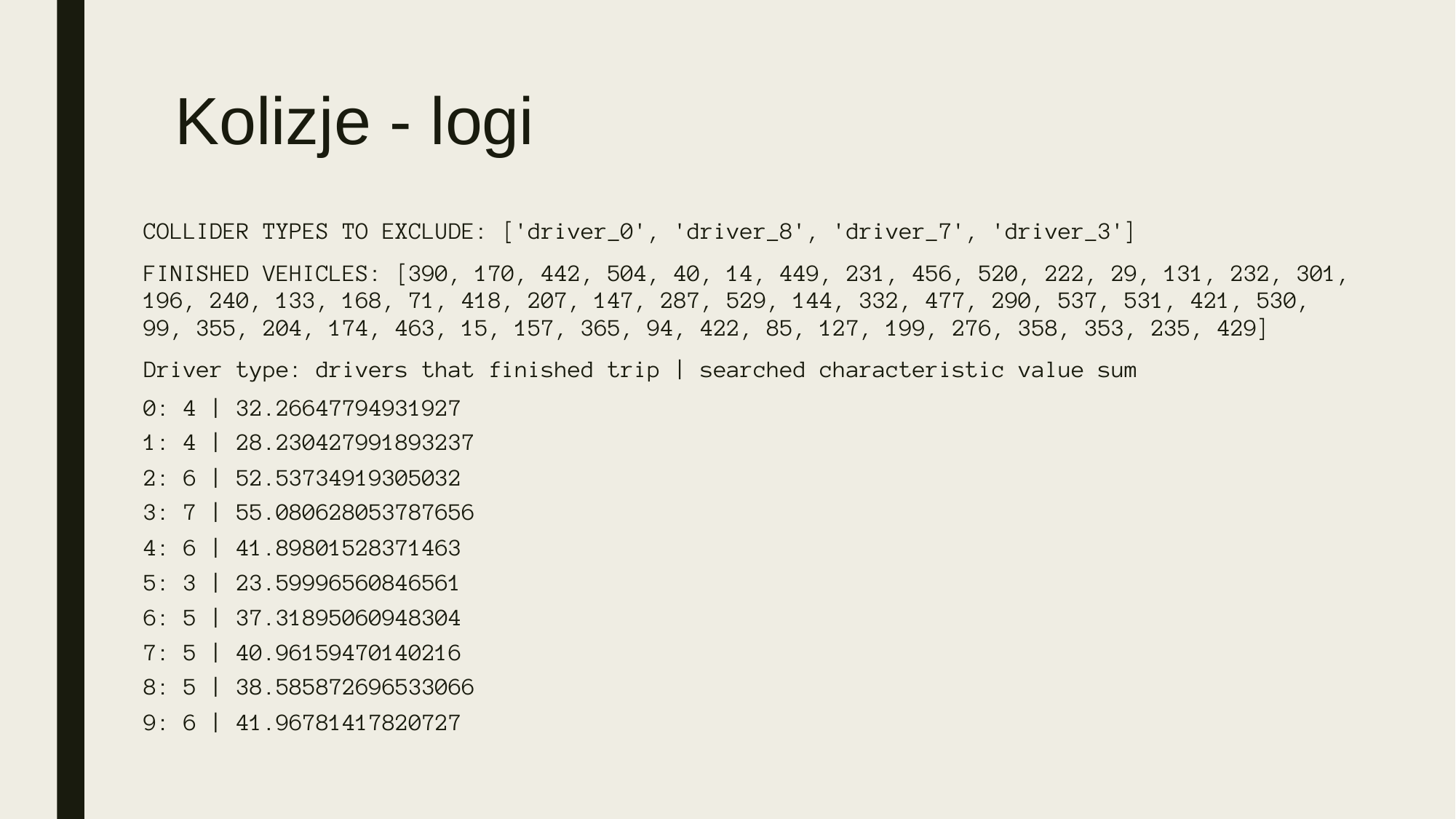

# Kolizje - logi
COLLIDER TYPES TO EXCLUDE: ['driver_0', 'driver_8', 'driver_7', 'driver_3']
FINISHED VEHICLES: [390, 170, 442, 504, 40, 14, 449, 231, 456, 520, 222, 29, 131, 232, 301, 196, 240, 133, 168, 71, 418, 207, 147, 287, 529, 144, 332, 477, 290, 537, 531, 421, 530, 99, 355, 204, 174, 463, 15, 157, 365, 94, 422, 85, 127, 199, 276, 358, 353, 235, 429]
Driver type: drivers that finished trip | searched characteristic value sum
0: 4 | 32.26647794931927
1: 4 | 28.230427991893237
2: 6 | 52.53734919305032
3: 7 | 55.080628053787656
4: 6 | 41.89801528371463
5: 3 | 23.59996560846561
6: 5 | 37.31895060948304
7: 5 | 40.96159470140216
8: 5 | 38.585872696533066
9: 6 | 41.96781417820727